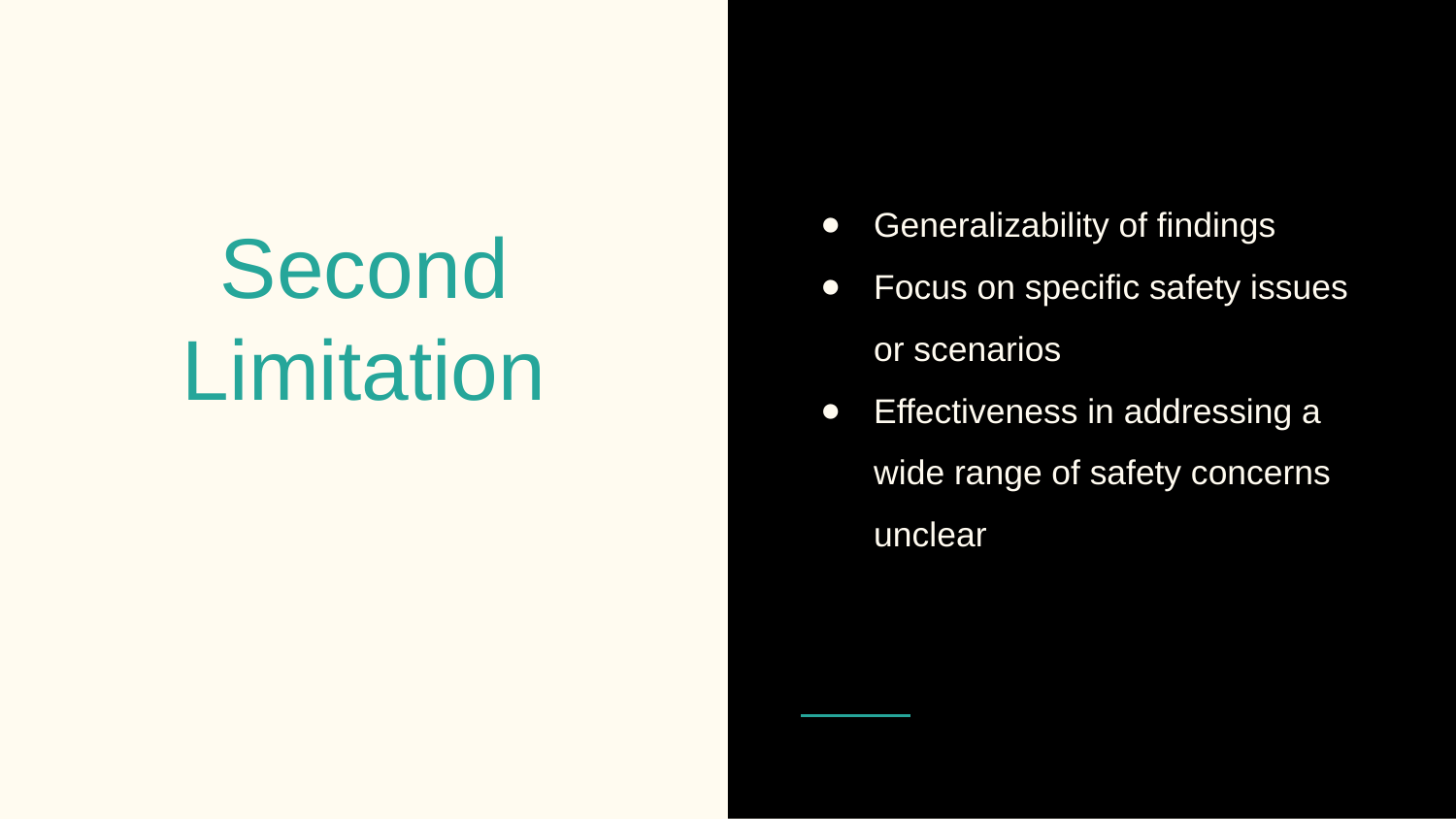

Generalizability of findings
Focus on specific safety issues or scenarios
Effectiveness in addressing a wide range of safety concerns unclear

# Second Limitation